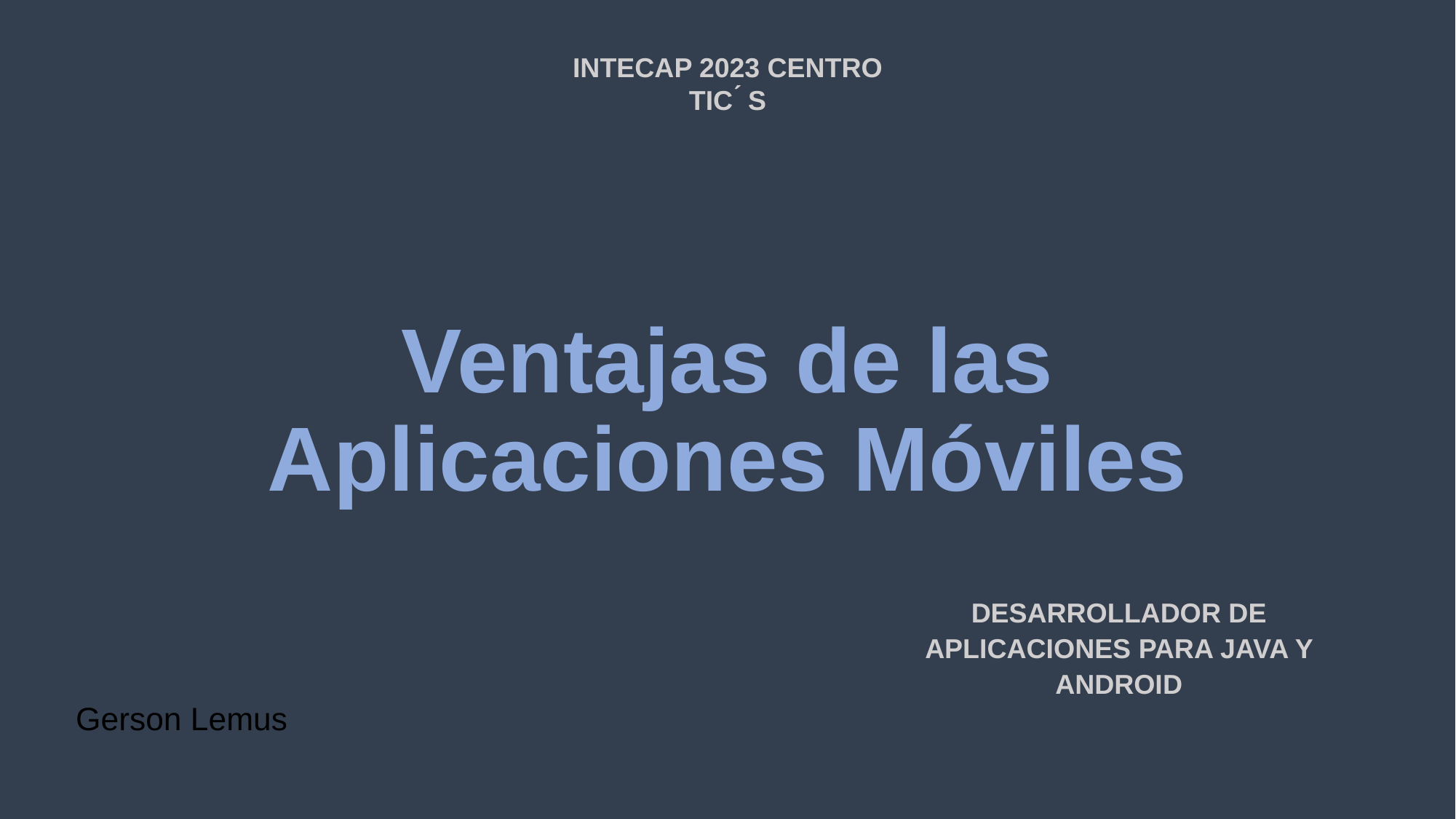

INTECAP 2023 CENTRO TIC ́ S

# Ventajas de las Aplicaciones Móviles
DESARROLLADOR DE APLICACIONES PARA JAVA Y ANDROID
Gerson Lemus